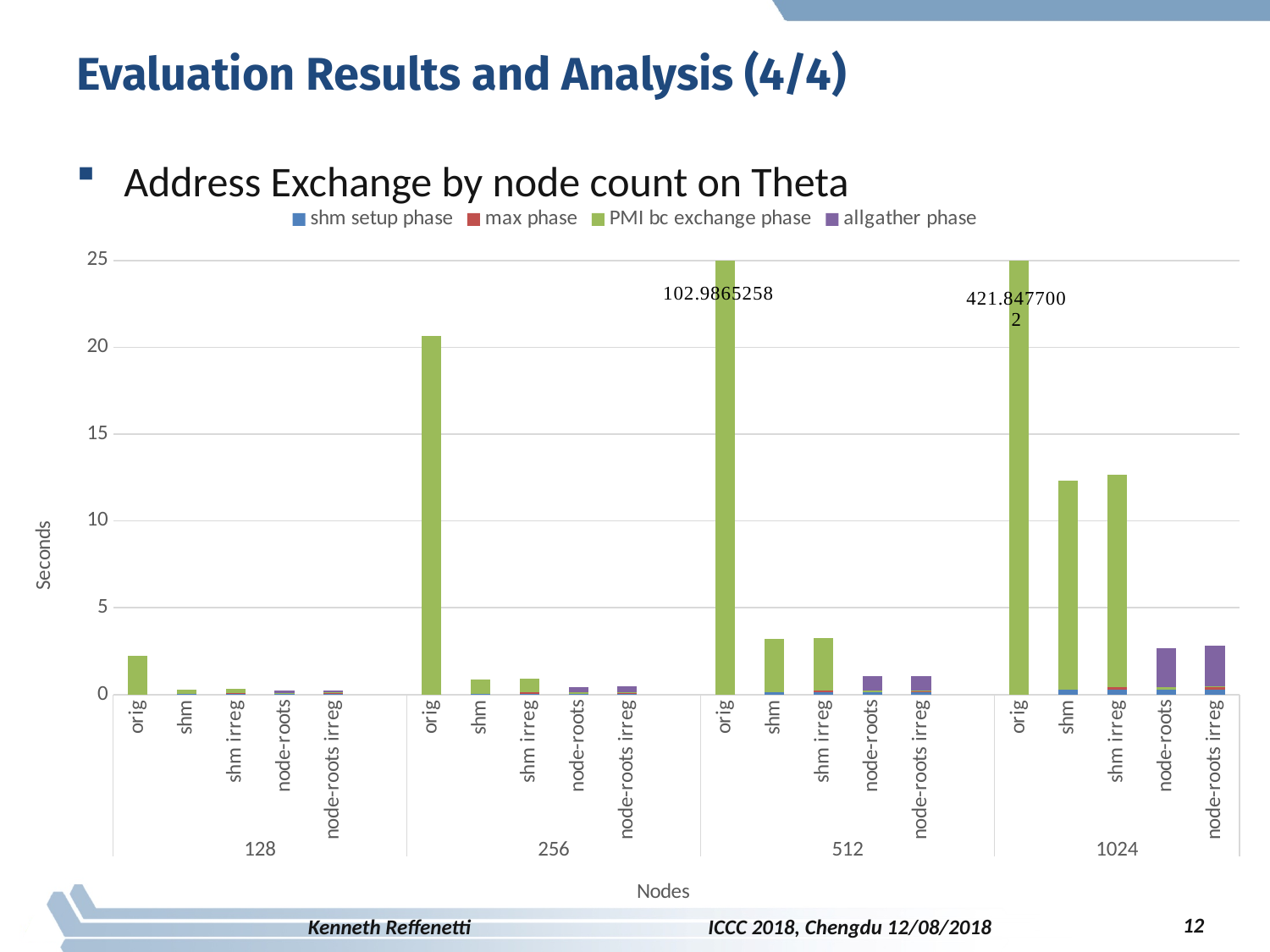

# Evaluation Results and Analysis (4/4)
Address Exchange by node count on Theta

### Chart

| Category | shm setup phase | max phase | PMI bc exchange phase | allgather phase |
|---|---|---|---|---|
| orig | 0.0 | 0.0 | 2.2374876000000006 | 0.0 |
| shm | 0.051280400000000004 | 0.0 | 0.25148760000000003 | 0.0 |
| shm irreg | 0.0498662 | 0.054855799999999996 | 0.20818320000000004 | 0.0 |
| node-roots | 0.0504868 | 0.0 | 0.0576134 | 0.1258526 |
| node-roots irreg | 0.04950140000000001 | 0.0587372 | 0.0118602 | 0.12584939999999997 |
|  | None | None | None | None |
| orig | 0.0 | 0.0 | 20.655610799999998 | 0.0 |
| shm | 0.058293 | 0.0 | 0.8220221999999999 | 0.0 |
| shm irreg | 0.0582356 | 0.07656460000000001 | 0.7759436 | 0.0 |
| node-roots | 0.057427399999999997 | 0.0 | 0.06204680000000001 | 0.3270032 |
| node-roots irreg | 0.05865360000000001 | 0.0710048 | 0.016845000000000002 | 0.31679 |
|  | None | None | None | None |
| orig | 0.0 | 0.0 | 102.98652580000001 | 0.0 |
| shm | 0.1372746 | 0.0 | 3.055256 | 0.0 |
| shm irreg | 0.1298592 | 0.09389600000000001 | 3.0399515999999998 | 0.0 |
| node-roots | 0.125232 | 0.0 | 0.0926462 | 0.8350806000000001 |
| node-roots irreg | 0.1322758 | 0.09038520000000001 | 0.030585400000000002 | 0.8278272 |
|  | None | None | None | None |
| orig | 0.0 | 0.0 | 421.8477002000001 | 0.0 |
| shm | 0.3075862 | 0.0 | 12.019081400000001 | 0.0 |
| shm irreg | 0.296583 | 0.146937 | 12.1993132 | 0.0 |
| node-roots | 0.2921758 | 0.0 | 0.130847 | 2.2299332 |
| node-roots irreg | 0.2873718 | 0.14761039999999997 | 0.06237339999999999 | 2.3401648 |
12
Kenneth Reffenetti                                                 ICCC 2018, Chengdu 12/08/2018